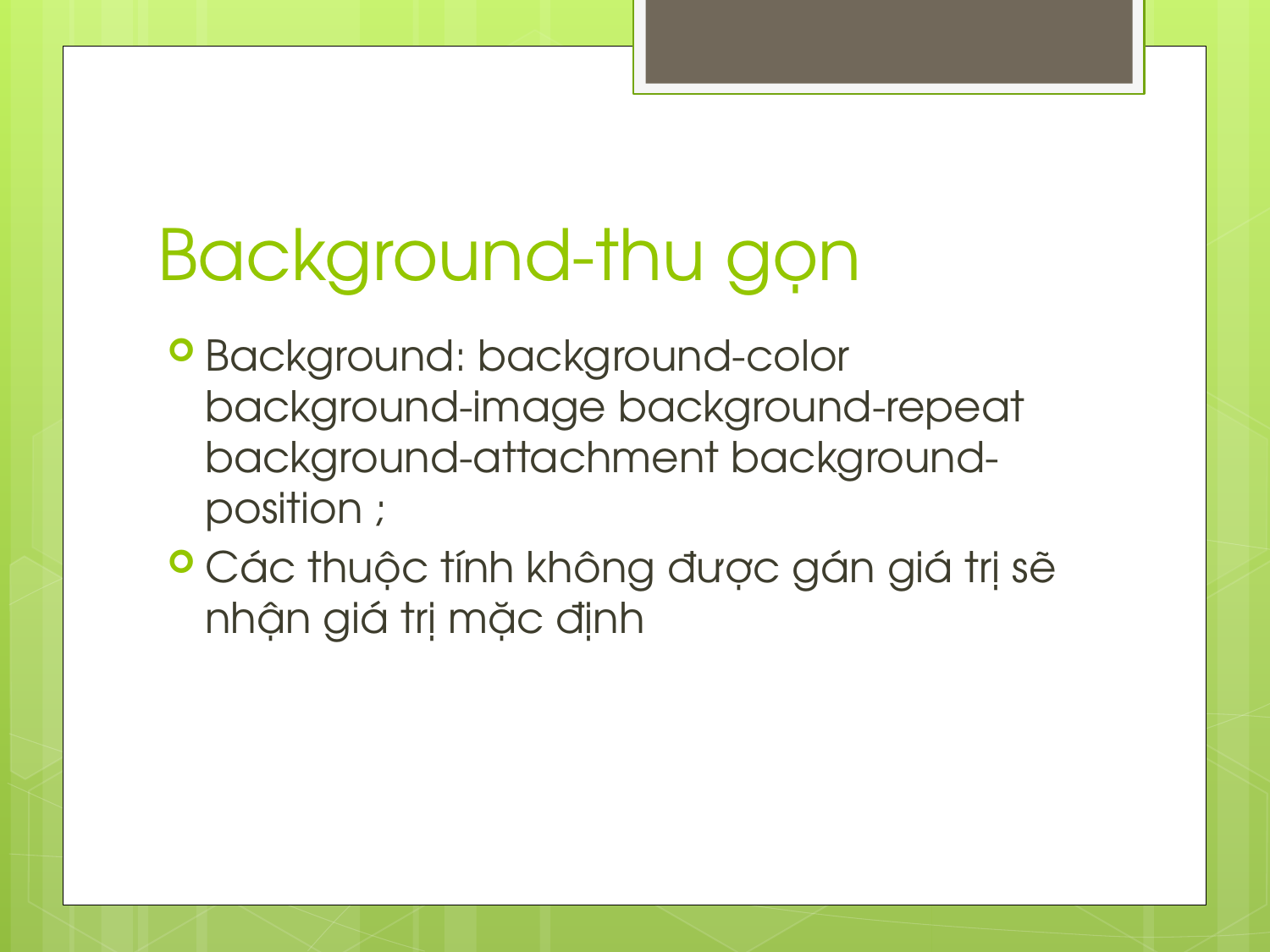

# Background-thu gọn
Background: background-color background-image background-repeat background-attachment background-position ;
Các thuộc tính không được gán giá trị sẽ nhận giá trị mặc định